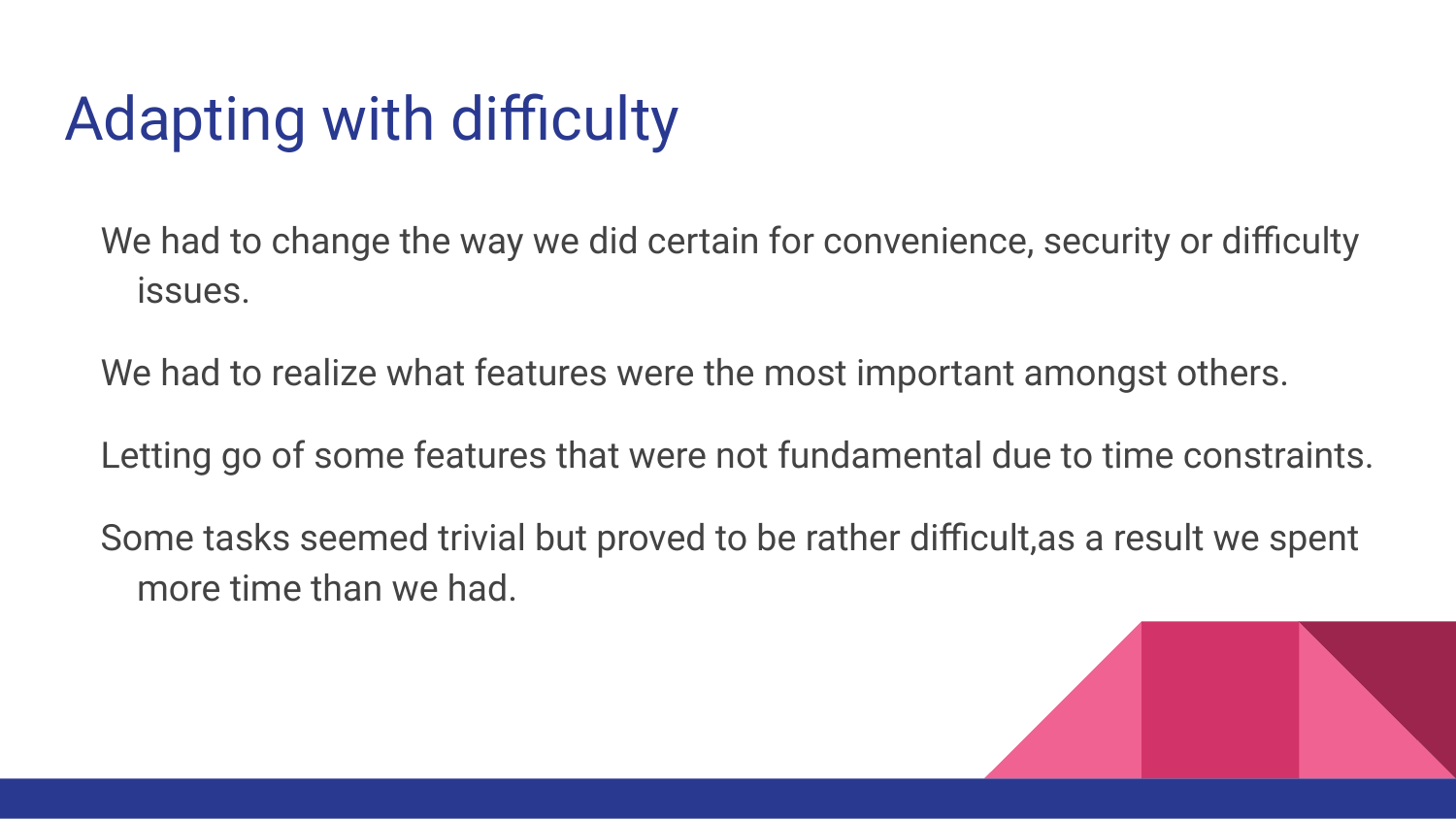

# Adapting with difficulty
We had to change the way we did certain for convenience, security or difficulty issues.
We had to realize what features were the most important amongst others.
Letting go of some features that were not fundamental due to time constraints.
Some tasks seemed trivial but proved to be rather difficult,as a result we spent more time than we had.